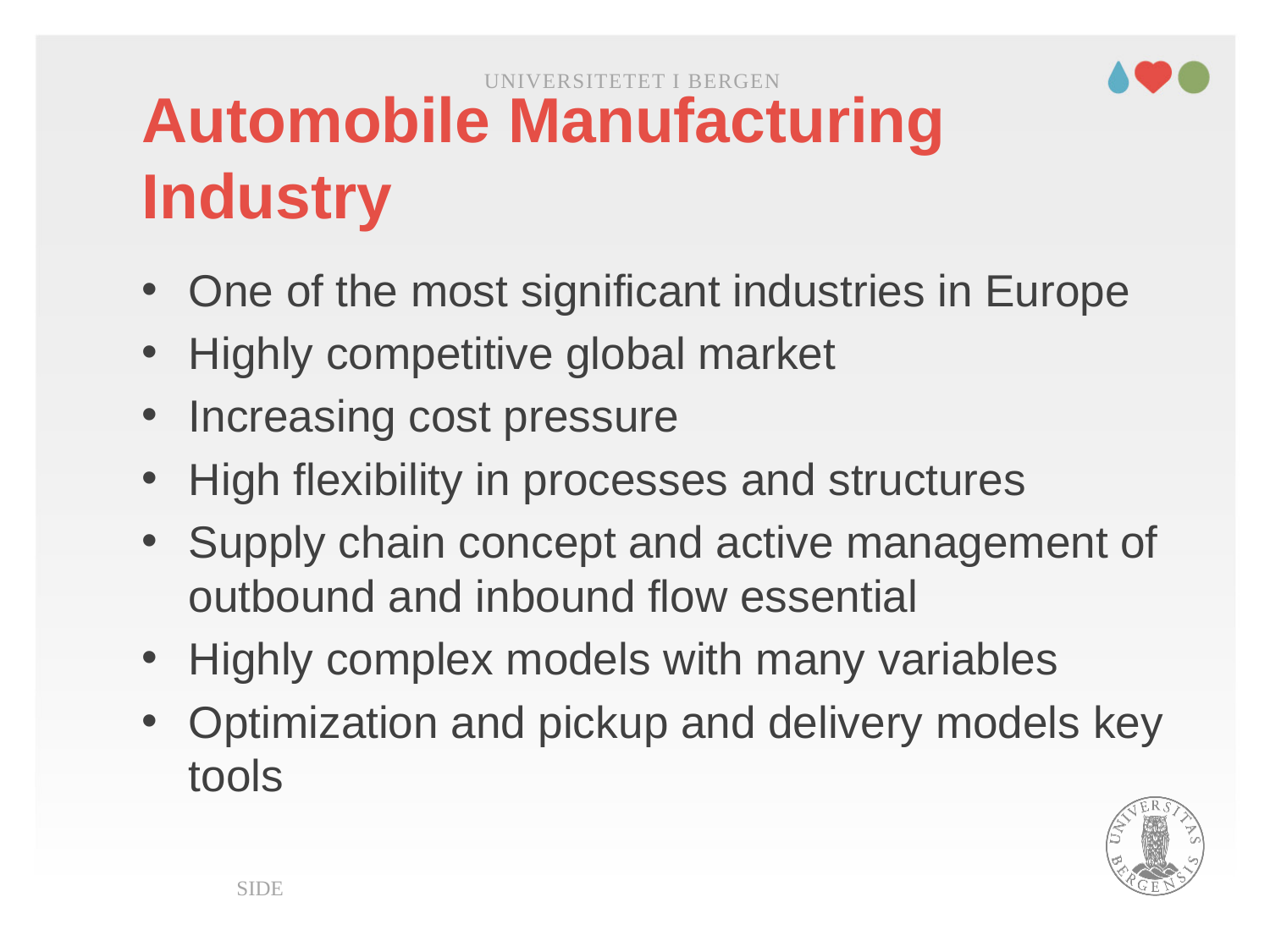

Universitetet i Bergen
Automobile Manufacturing Industry
One of the most significant industries in Europe
Highly competitive global market
Increasing cost pressure
High flexibility in processes and structures
Supply chain concept and active management of outbound and inbound flow essential
Highly complex models with many variables
Optimization and pickup and delivery models key tools

Side